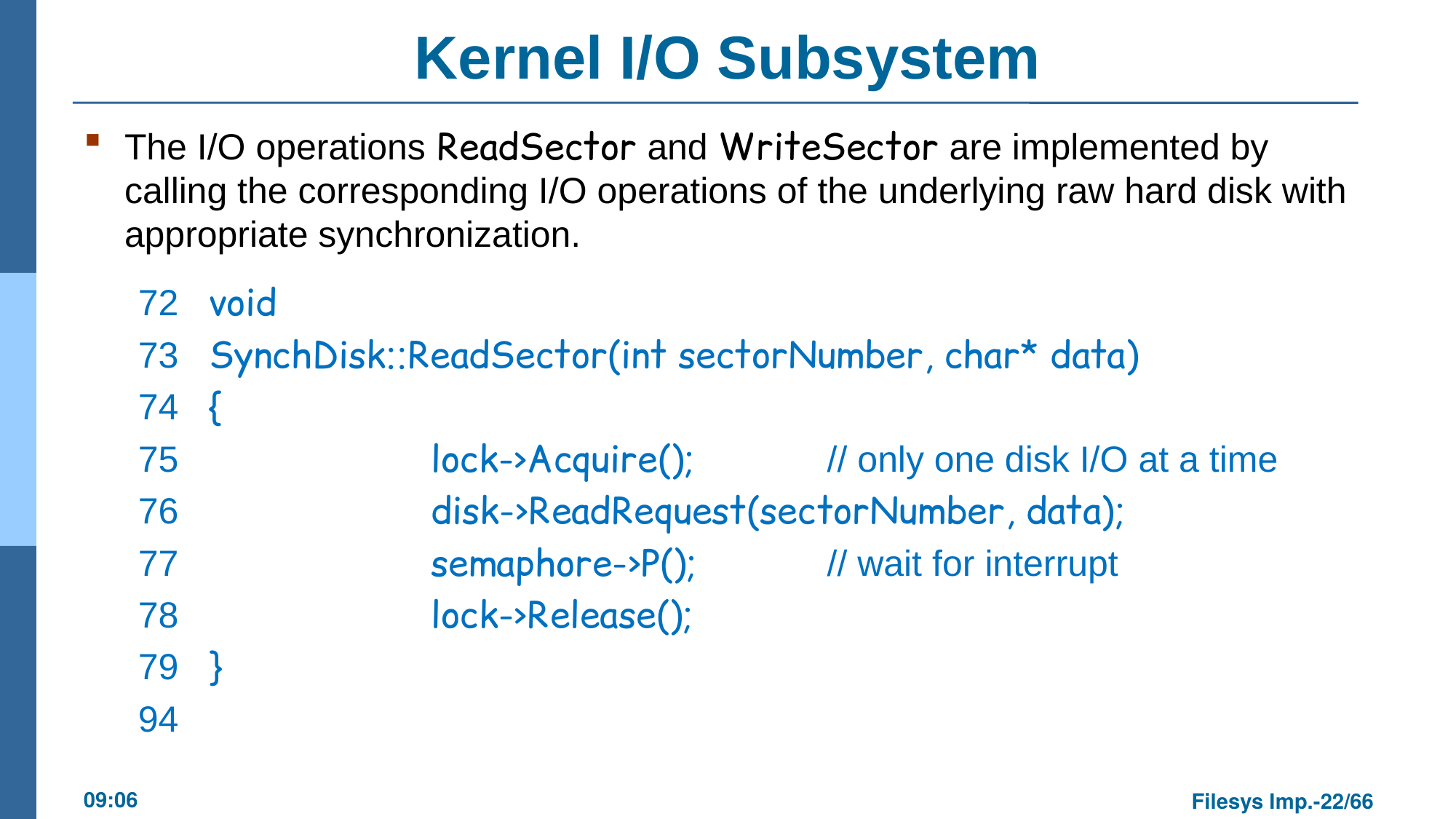

# Kernel I/O Subsystem
The I/O operations ReadSector and WriteSector are implemented by calling the corresponding I/O operations of the underlying raw hard disk with appropriate synchronization.

72   void
73   SynchDisk::ReadSector(int sectorNumber, char* data)
74   {
75 		    lock->Acquire(); 		// only one disk I/O at a time
76 		    disk->ReadRequest(sectorNumber, data);
77 		    semaphore->P(); 		// wait for interrupt
78		    lock->Release();
79   }
94